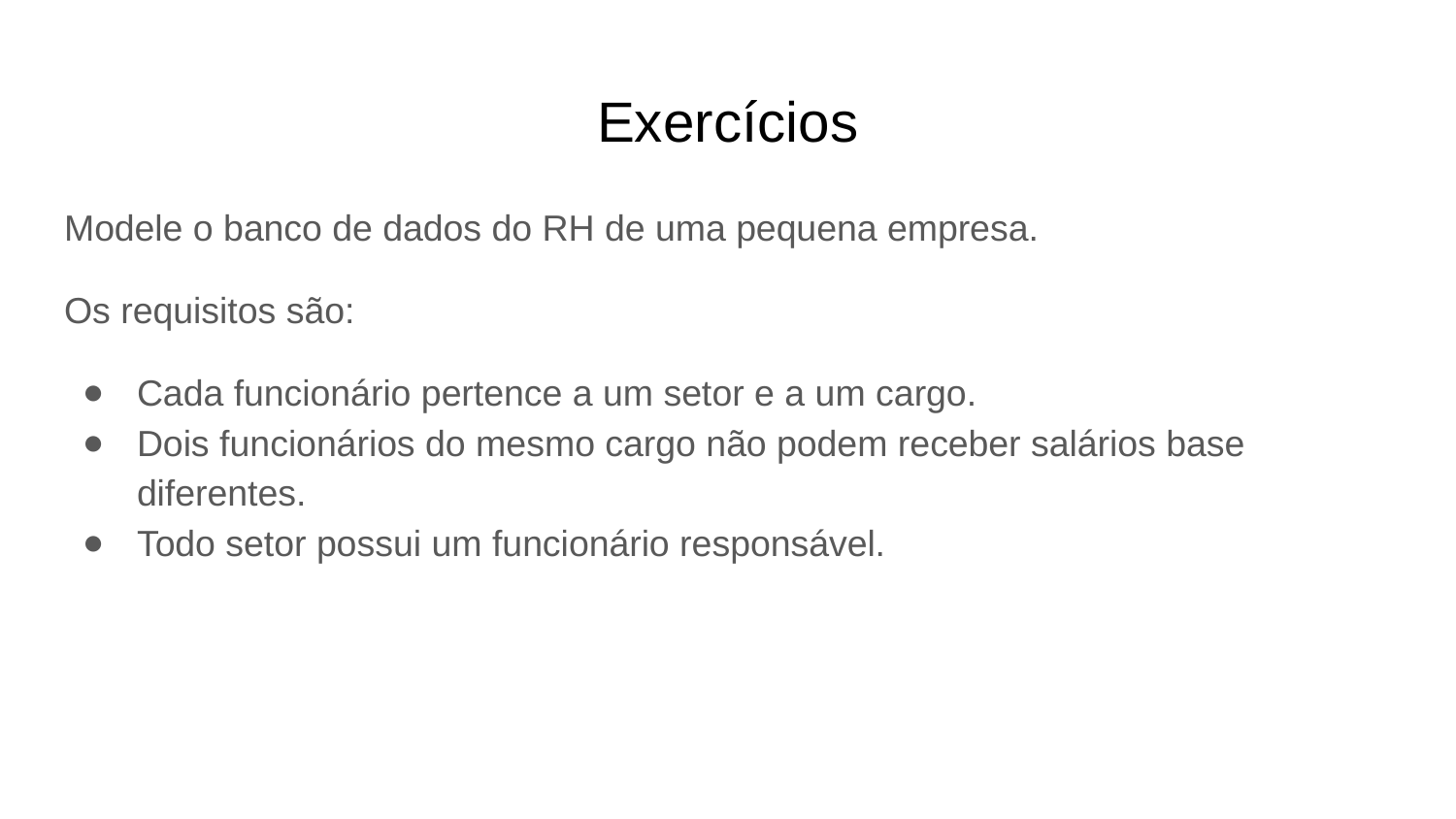

# Exercícios
Modele o banco de dados do RH de uma pequena empresa.
Os requisitos são:
Cada funcionário pertence a um setor e a um cargo.
Dois funcionários do mesmo cargo não podem receber salários base diferentes.
Todo setor possui um funcionário responsável.